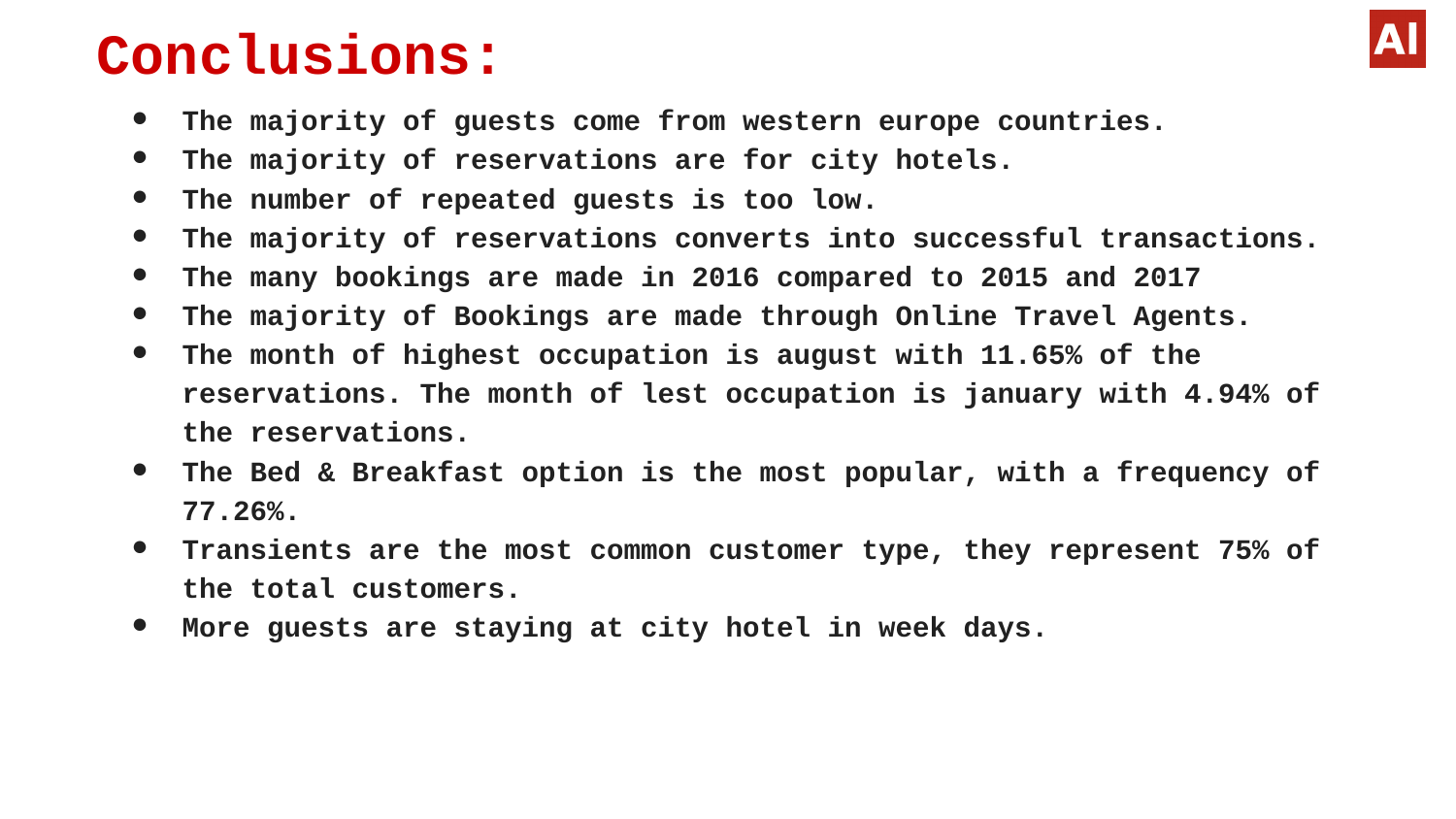

# Conclusions:
The majority of guests come from western europe countries.
The majority of reservations are for city hotels.
The number of repeated guests is too low.
The majority of reservations converts into successful transactions.
The many bookings are made in 2016 compared to 2015 and 2017
The majority of Bookings are made through Online Travel Agents.
The month of highest occupation is august with 11.65% of the reservations. The month of lest occupation is january with 4.94% of the reservations.
The Bed & Breakfast option is the most popular, with a frequency of 77.26%.
Transients are the most common customer type, they represent 75% of the total customers.
More guests are staying at city hotel in week days.